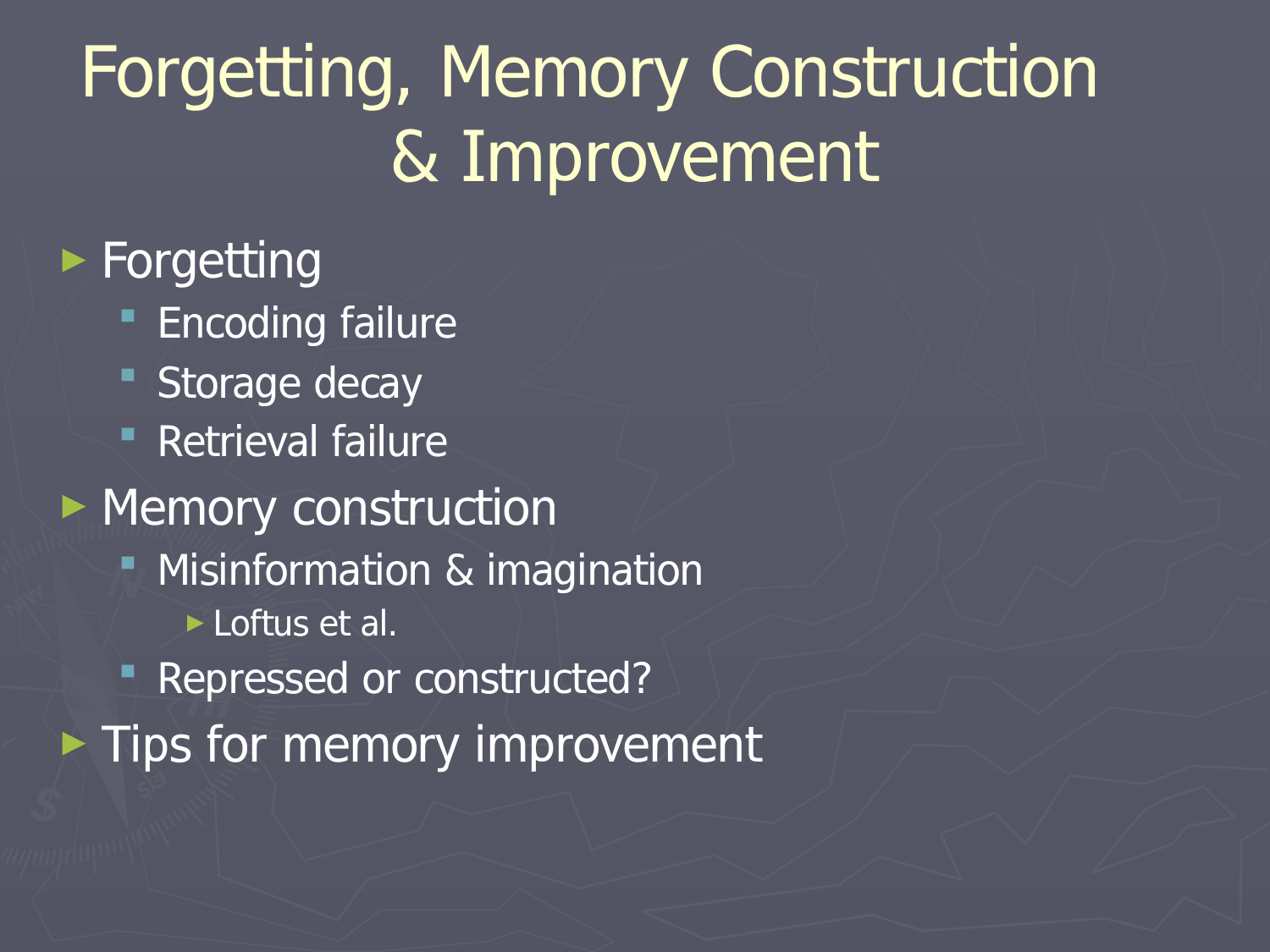

# Forgetting, Memory Construction     & Improvement
Forgetting
Encoding failure
Storage decay
Retrieval failure
Memory construction
Misinformation & imagination
Loftus et al.
Repressed or constructed?
Tips for memory improvement